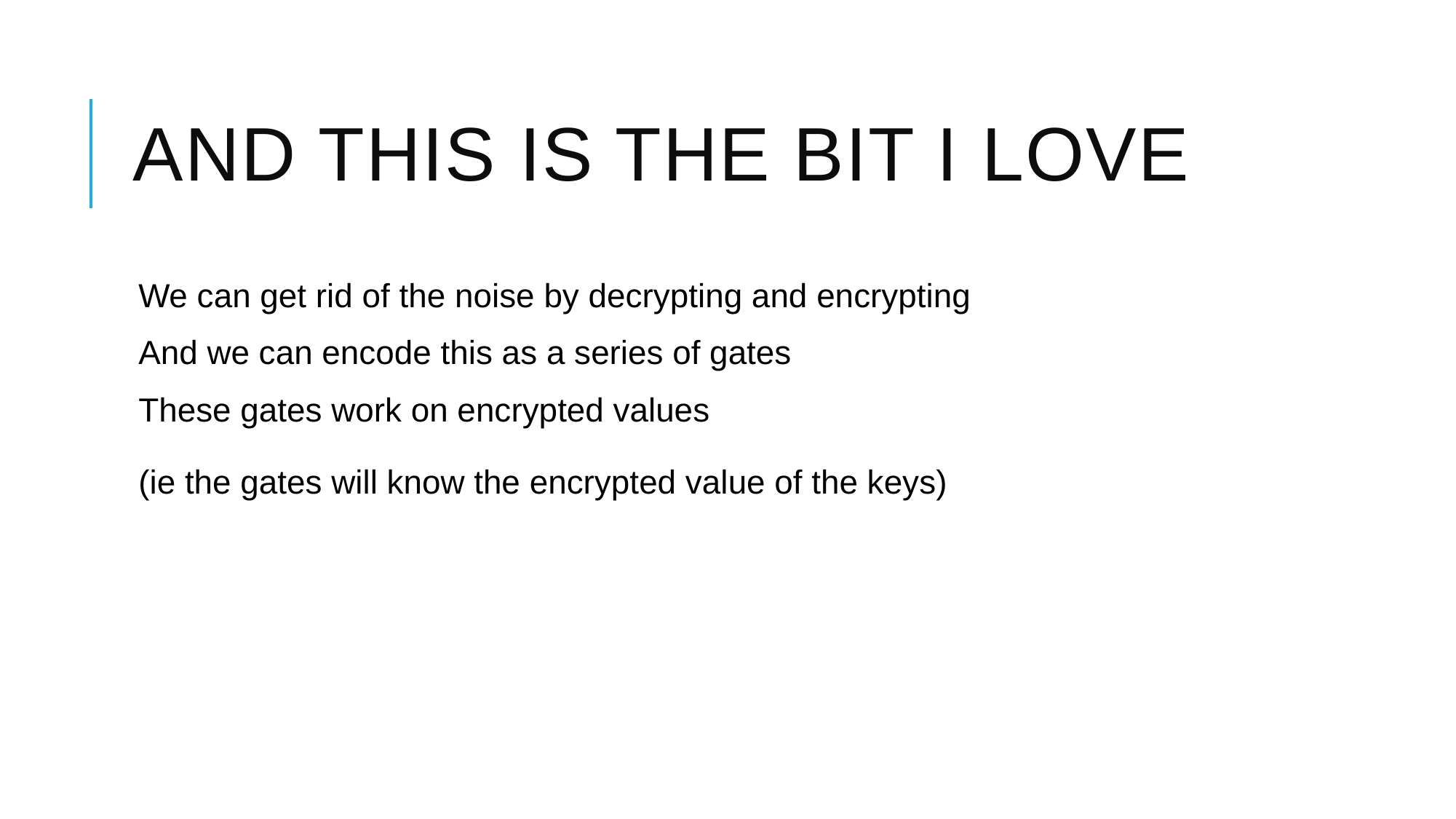

# And this is the bit I love
We can get rid of the noise by decrypting and encrypting
And we can encode this as a series of gates
These gates work on encrypted values
(ie the gates will know the encrypted value of the keys)